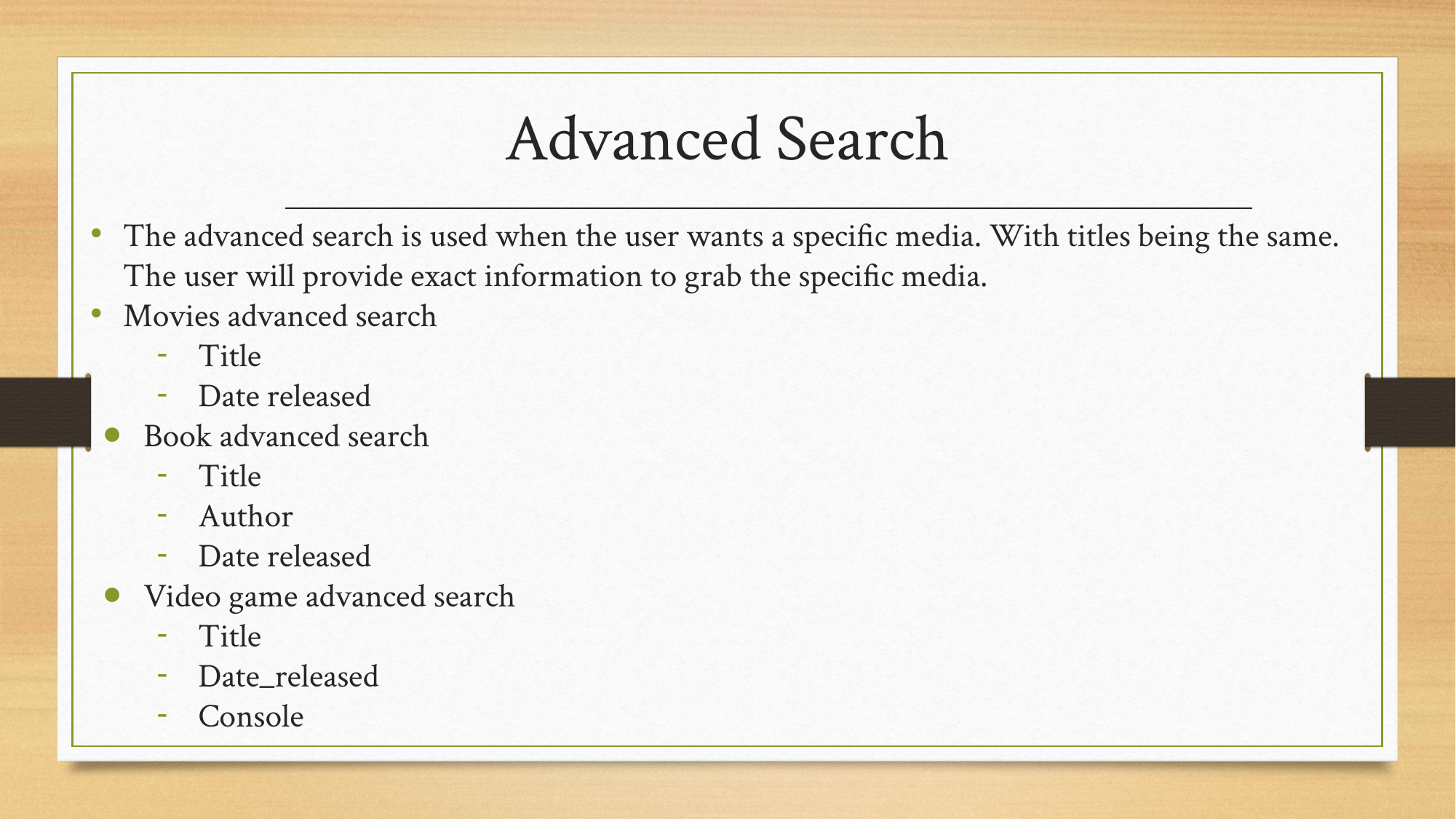

Advanced Search
The advanced search is used when the user wants a specific media. With titles being the same. The user will provide exact information to grab the specific media.
Movies advanced search
Title
Date released
Book advanced search
Title
Author
Date released
Video game advanced search
Title
Date_released
Console